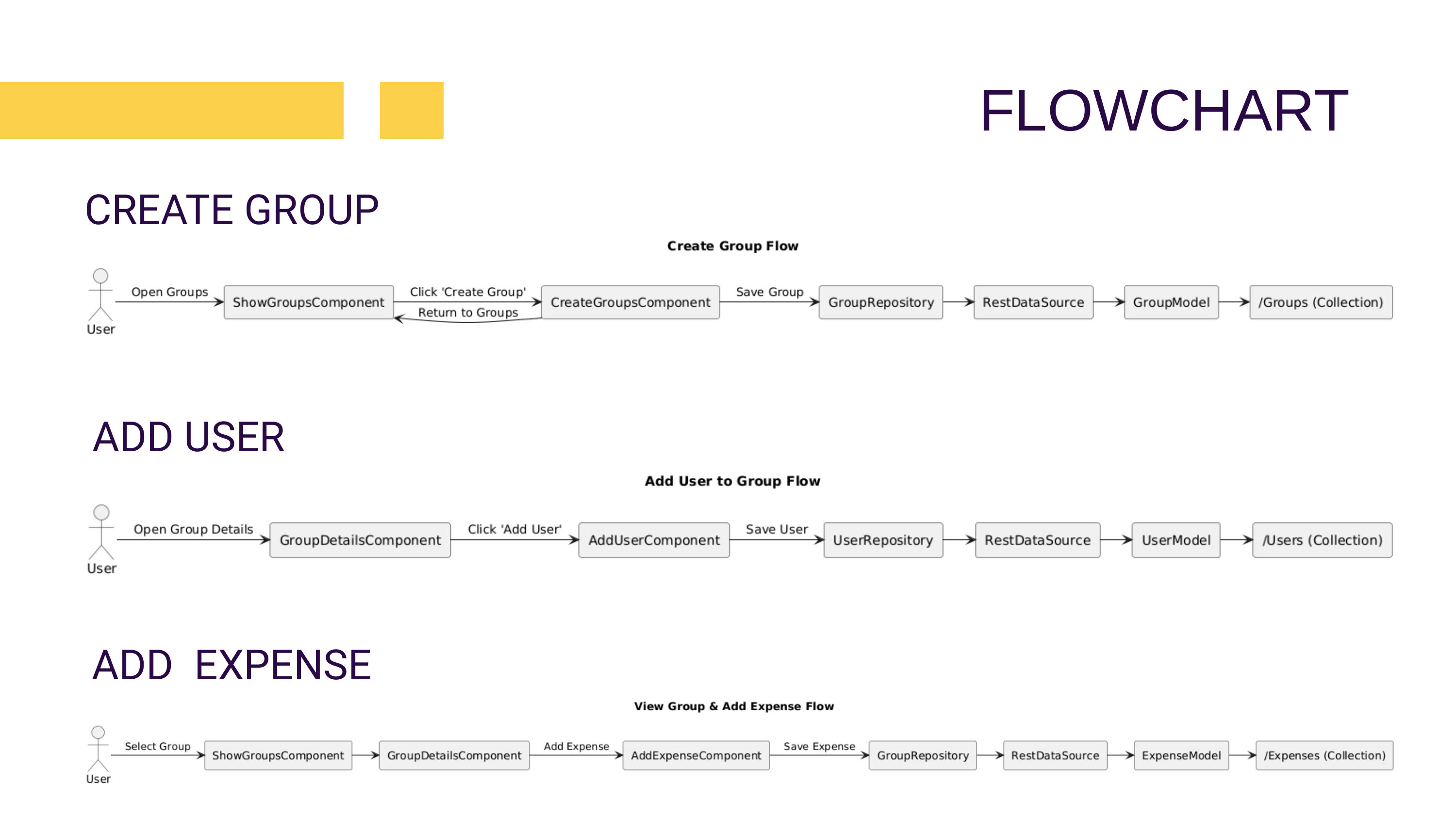

FLOWCHART

CREATE GROUP

ADD USER

ADD  EXPENSE